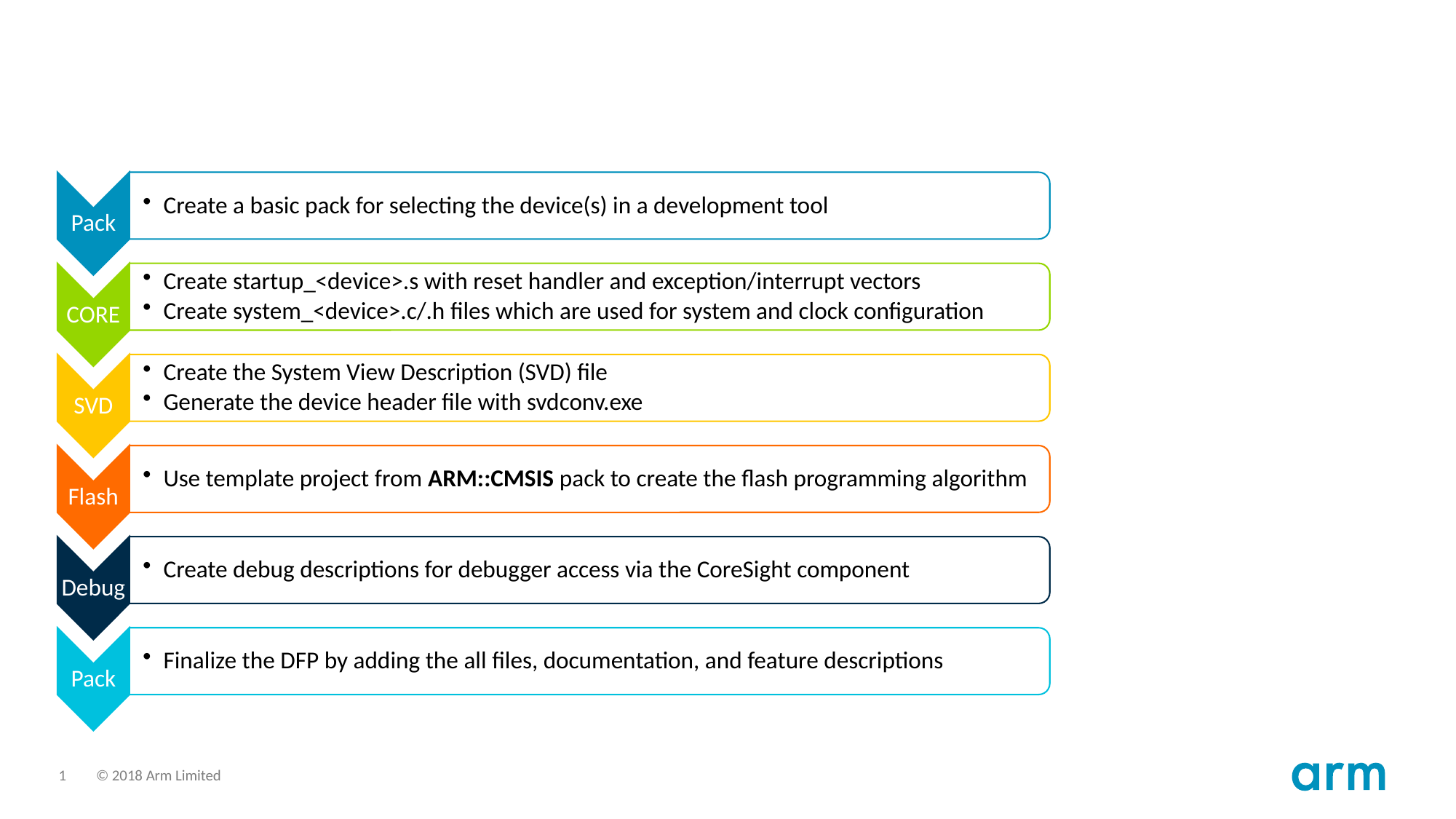

#
Pack
Create a basic pack for selecting the device(s) in a development tool
CORE
Create startup_<device>.s with reset handler and exception/interrupt vectors
Create system_<device>.c/.h files which are used for system and clock configuration
SVD
Create the System View Description (SVD) file
Generate the device header file with svdconv.exe
Flash
Use template project from ARM::CMSIS pack to create the flash programming algorithm
Debug
Create debug descriptions for debugger access via the CoreSight component
Pack
Finalize the DFP by adding the all files, documentation, and feature descriptions